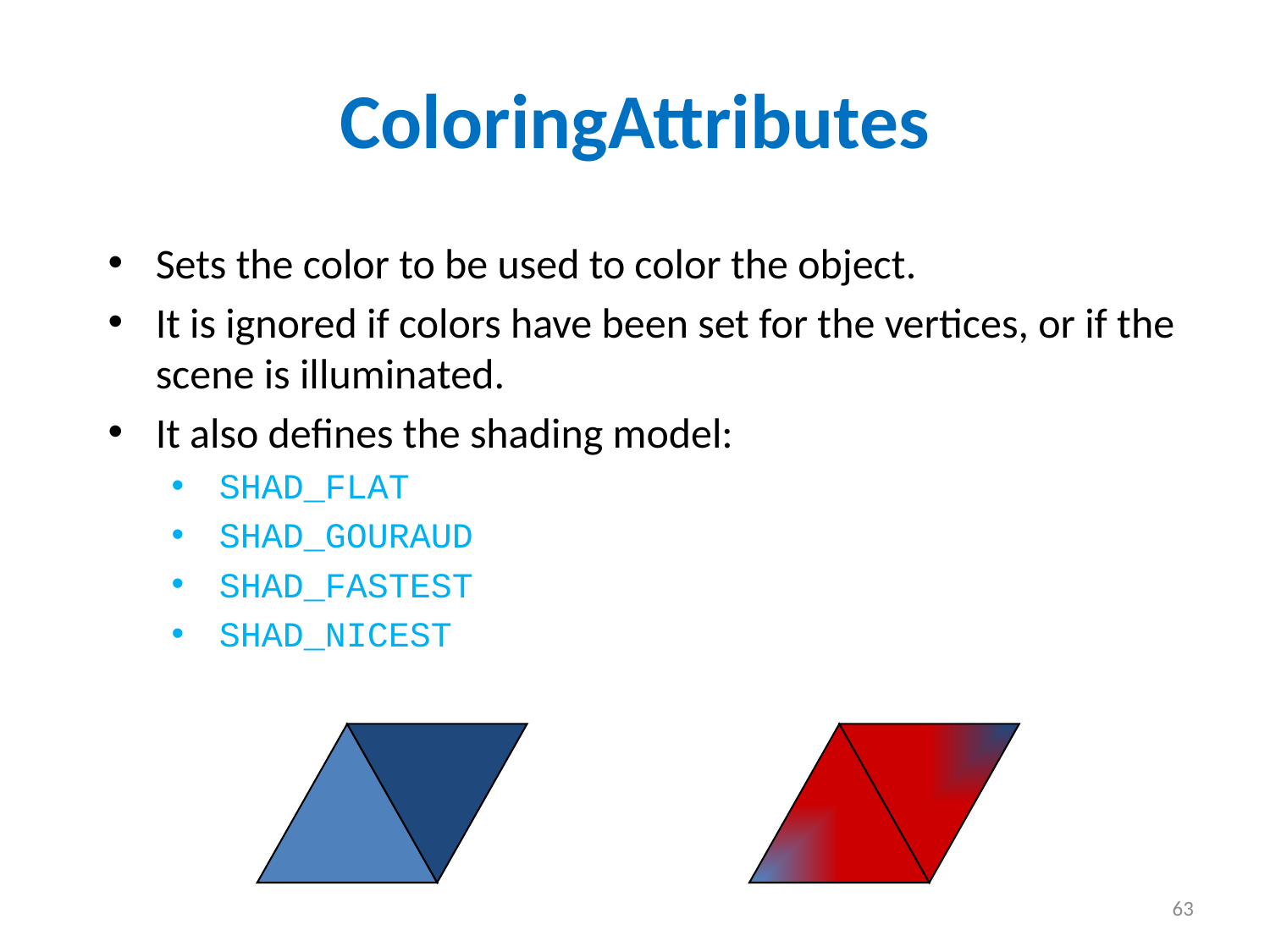

# ColoringAttributes
Sets the color to be used to color the object.
It is ignored if colors have been set for the vertices, or if the scene is illuminated.
It also defines the shading model:
SHAD_FLAT
SHAD_GOURAUD
SHAD_FASTEST
SHAD_NICEST

63